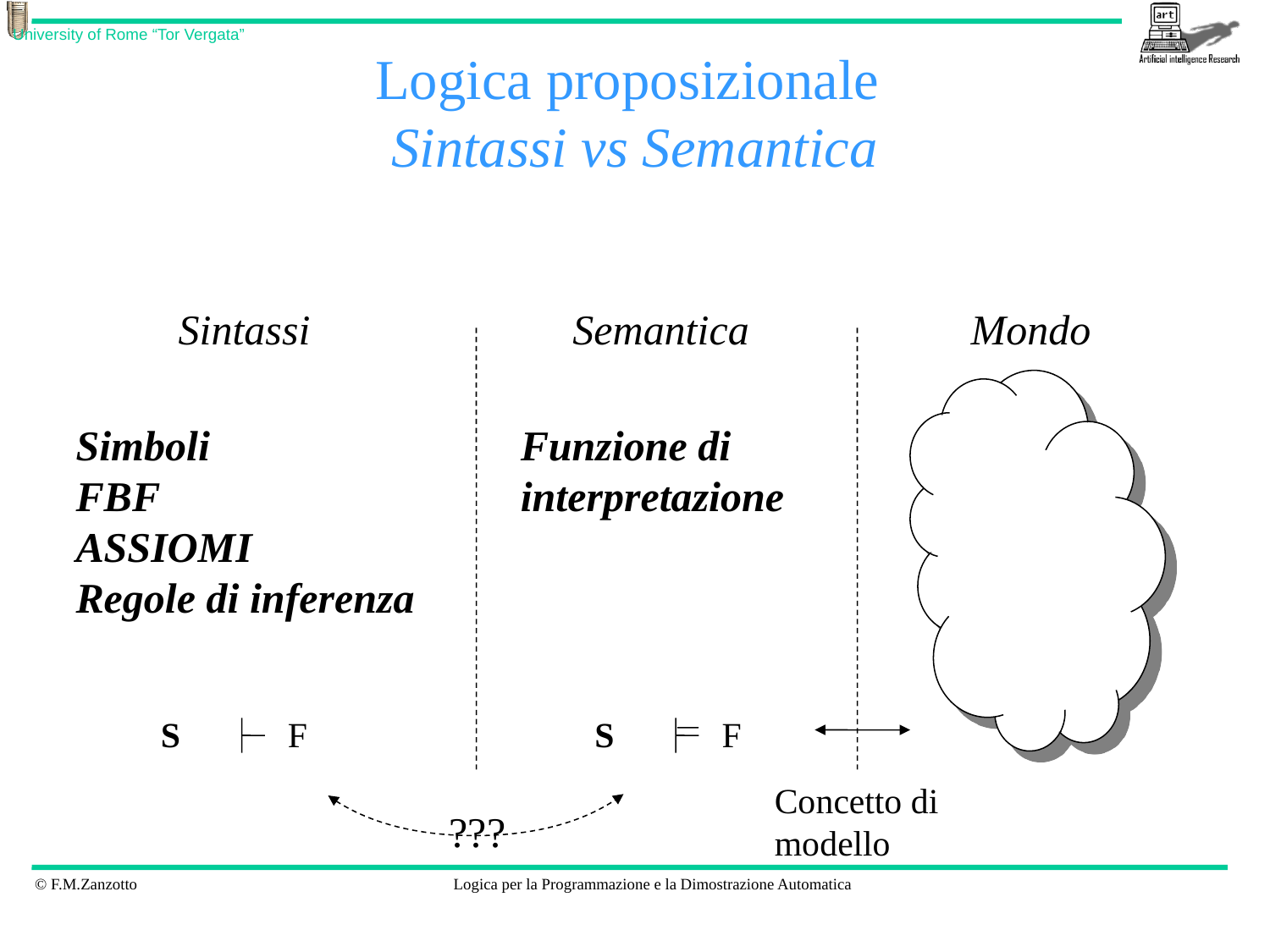

# Logica proposizionale Sintassi vs Semantica
Sintassi
Semantica
Mondo

Simboli
FBF
ASSIOMI
Regole di inferenza
Funzione di interpretazione

S
F

S
F

Concetto di modello
???